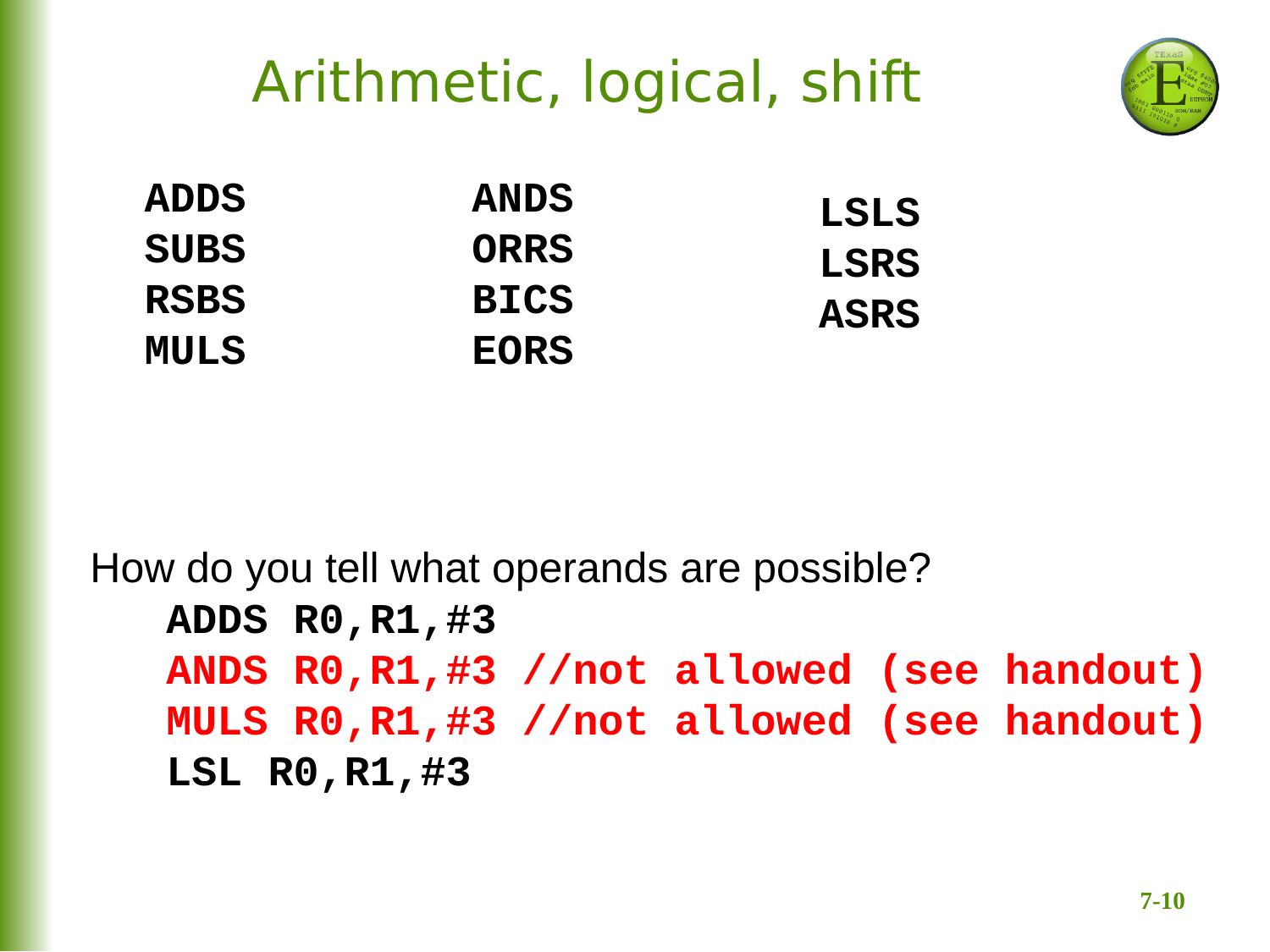

Arithmetic, logical, shift
ADDS
SUBS
RSBS
MULS
ANDS
ORRS
BICS
EORS
LSLS
LSRS
ASRS

How do you tell what operands are possible?
   ADDS R0,R1,#3
   ANDS R0,R1,#3 //not allowed (see handout)
   MULS R0,R1,#3 //not allowed (see handout)
   LSL R0,R1,#3